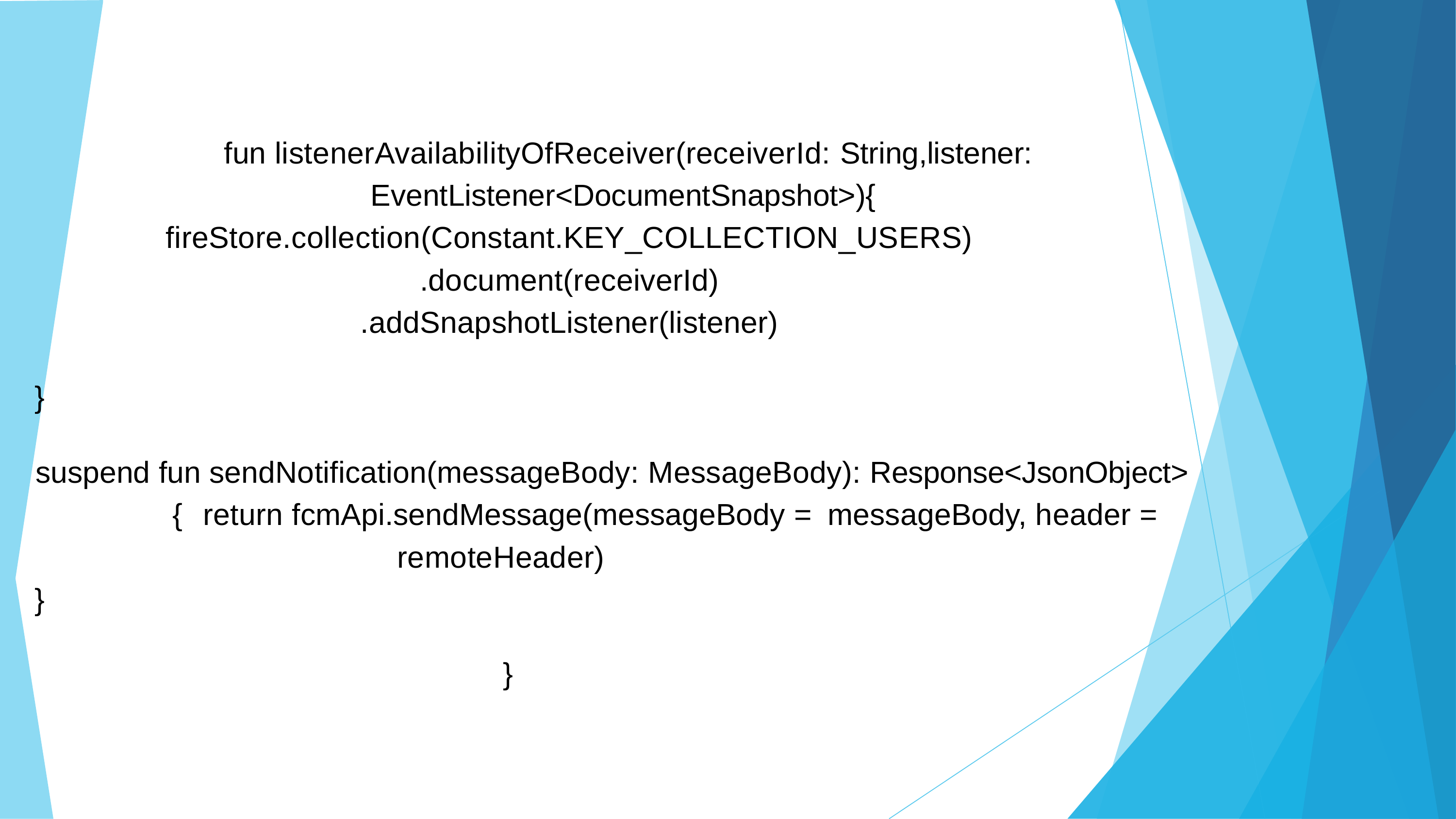

fun listenerAvailabilityOfReceiver(receiverId: String,listener:  EventListener<DocumentSnapshot>){
fireStore.collection(Constant.KEY_COLLECTION_USERS)
.document(receiverId)
.addSnapshotListener(listener)

}

suspend fun sendNotification(messageBody: MessageBody): Response<JsonObject> {  return fcmApi.sendMessage(messageBody =	messageBody, header =
remoteHeader)
}

}